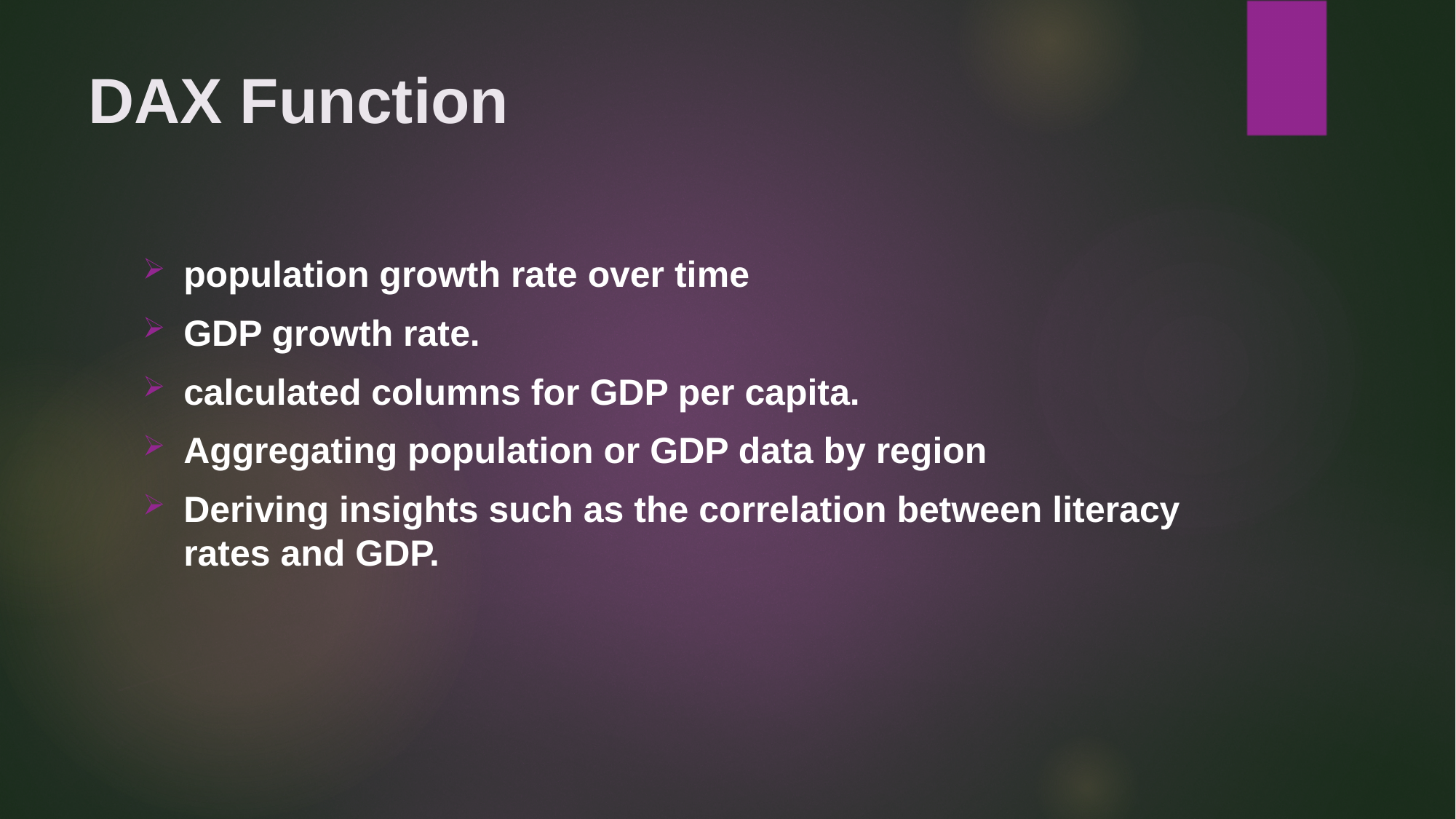

# DAX Function
population growth rate over time
GDP growth rate.
calculated columns for GDP per capita.
Aggregating population or GDP data by region
Deriving insights such as the correlation between literacy rates and GDP.